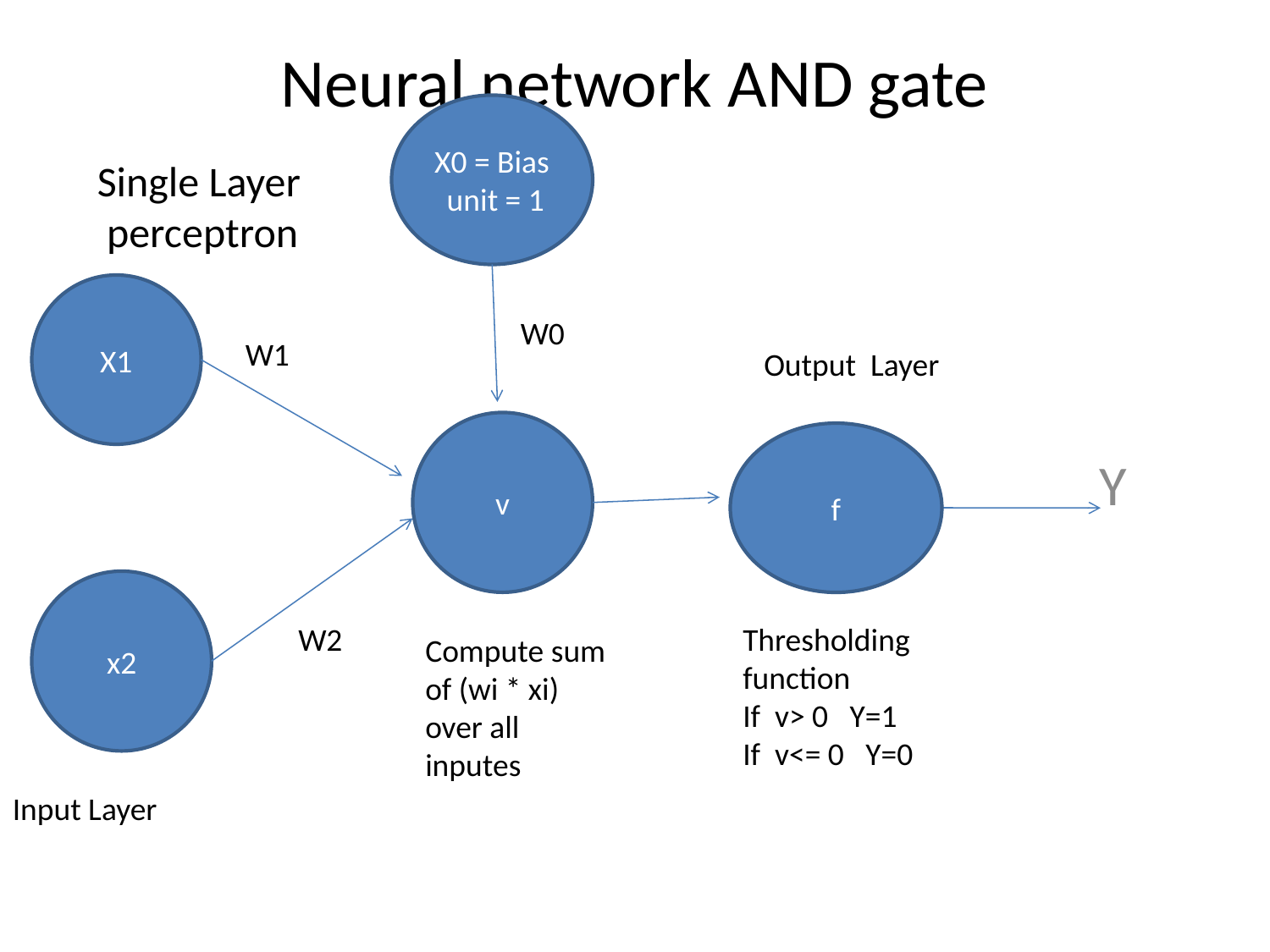

# Neural network AND gate
X0 = Bias  unit = 1

                                                                             Y

Single Layer
 perceptron
X1
W0
W1
Output  Layer
v
f
x2
W2
Thresholding function
If  v> 0   Y=1
If  v<= 0   Y=0
Compute sum of (wi * xi) over all inputes
Input Layer